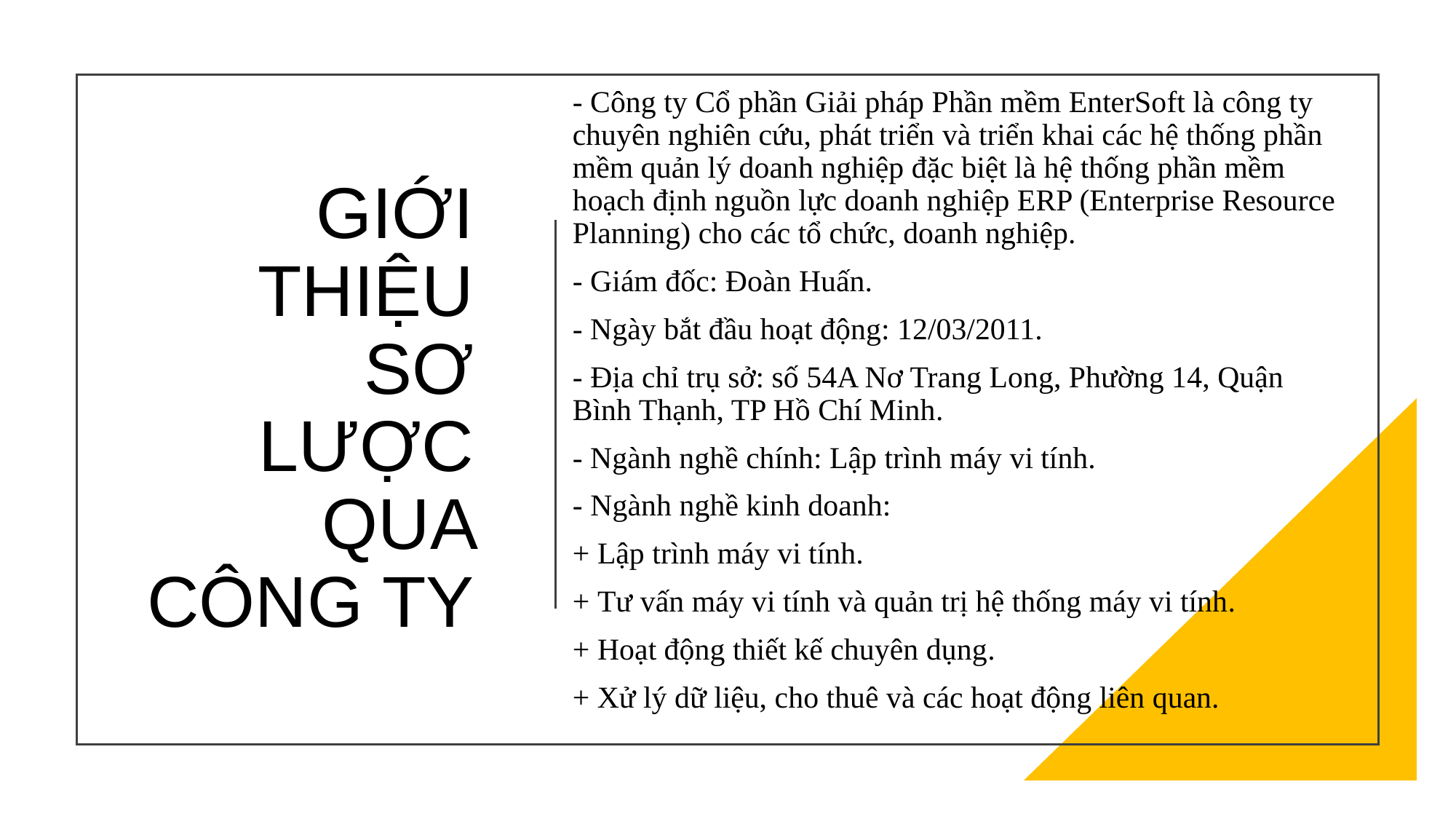

- Công ty Cổ phần Giải pháp Phần mềm EnterSoft là công ty chuyên nghiên cứu, phát triển và triển khai các hệ thống phần mềm quản lý doanh nghiệp đặc biệt là hệ thống phần mềm hoạch định nguồn lực doanh nghiệp ERP (Enterprise Resource Planning) cho các tổ chức, doanh nghiệp.
- Giám đốc: Đoàn Huấn.
- Ngày bắt đầu hoạt động: 12/03/2011.
- Địa chỉ trụ sở: số 54A Nơ Trang Long, Phường 14, Quận Bình Thạnh, TP Hồ Chí Minh.
- Ngành nghề chính: Lập trình máy vi tính.
- Ngành nghề kinh doanh:
+ Lập trình máy vi tính.
+ Tư vấn máy vi tính và quản trị hệ thống máy vi tính.
+ Hoạt động thiết kế chuyên dụng.
+ Xử lý dữ liệu, cho thuê và các hoạt động liên quan.

# GIỚI THIỆU SƠ LƯỢC QUA CÔNG TY